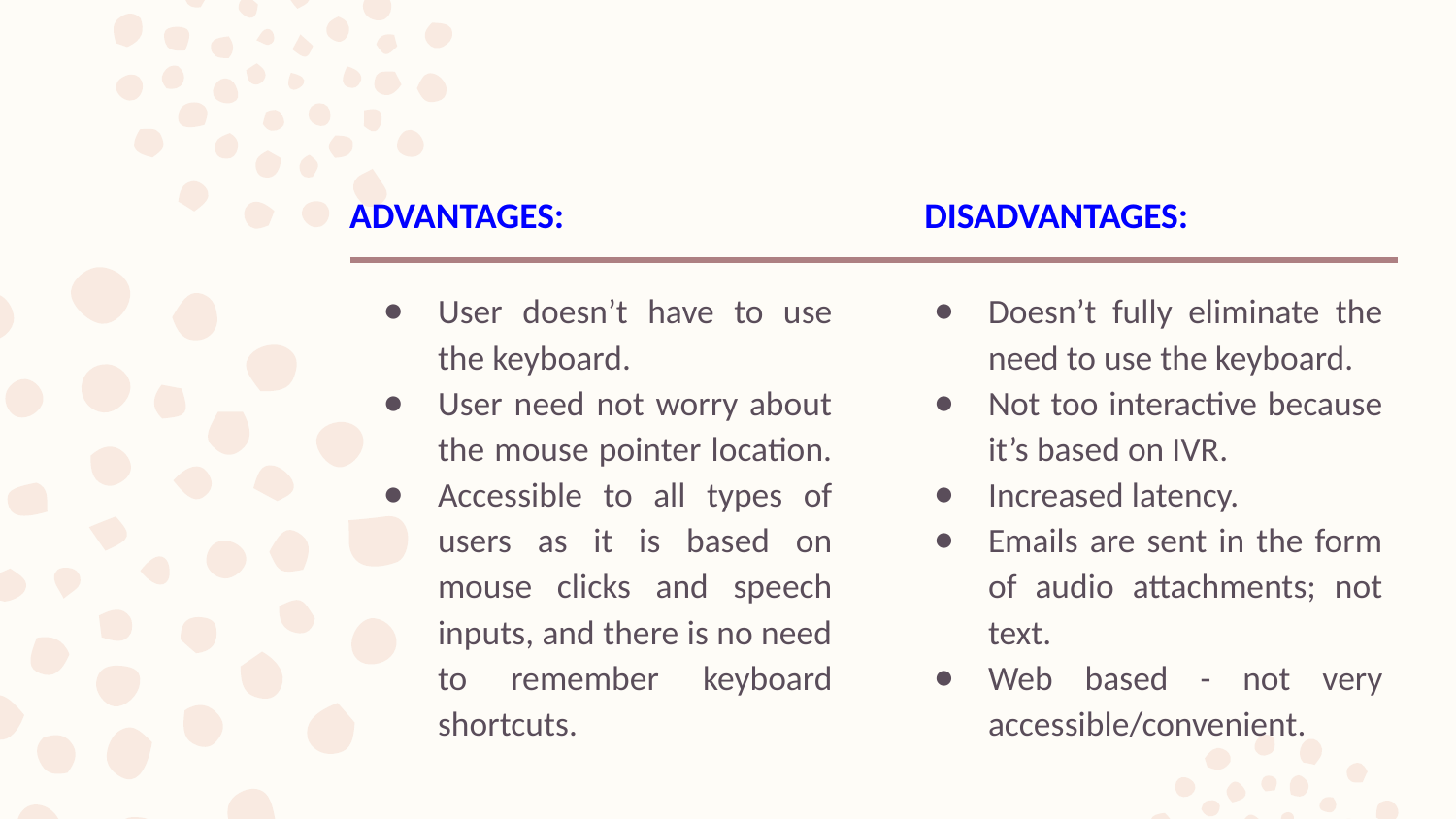

ADVANTAGES:
DISADVANTAGES:
User doesn’t have to use the keyboard.
User need not worry about the mouse pointer location.
Accessible to all types of users as it is based on mouse clicks and speech inputs, and there is no need to remember keyboard shortcuts.
Doesn’t fully eliminate the need to use the keyboard.
Not too interactive because it’s based on IVR.
Increased latency.
Emails are sent in the form of audio attachments; not text.
Web based - not very accessible/convenient.